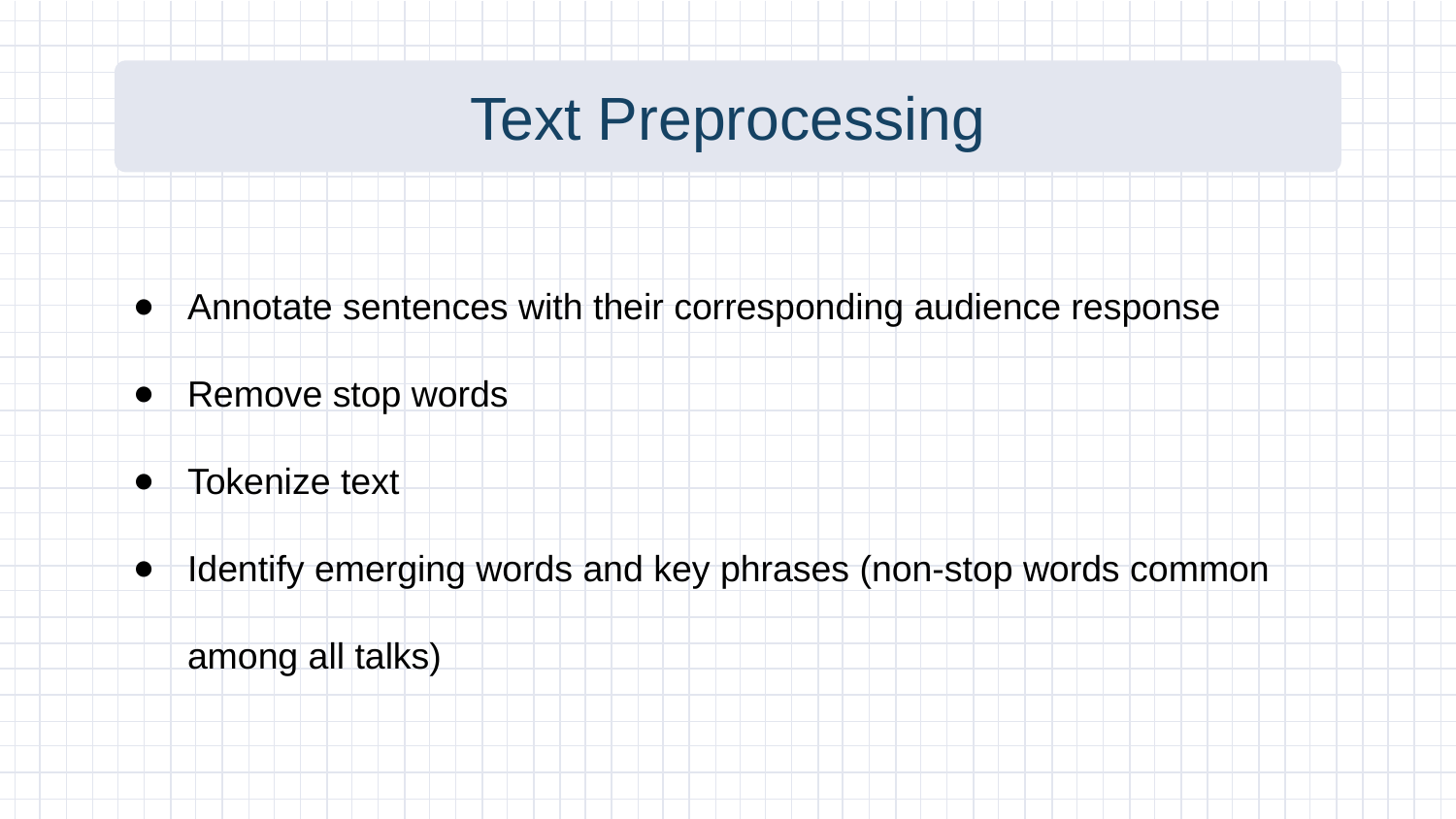

# Text Preprocessing
Annotate sentences with their corresponding audience response
Remove stop words
Tokenize text
Identify emerging words and key phrases (non-stop words common among all talks)